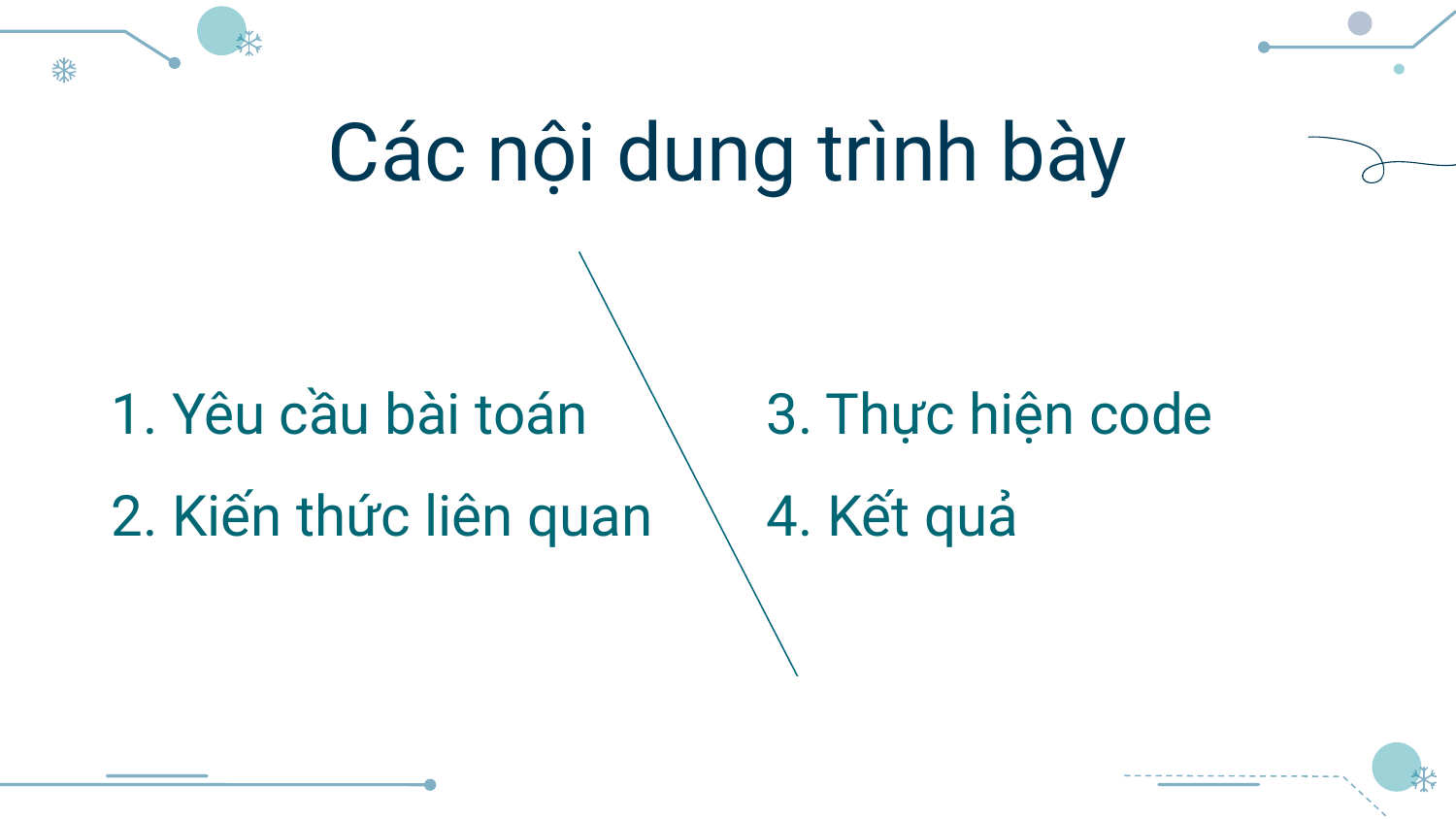

# Các nội dung trình bày

3. Thực hiện code
4. Kết quả
1. Yêu cầu bài toán
2. Kiến thức liên quan